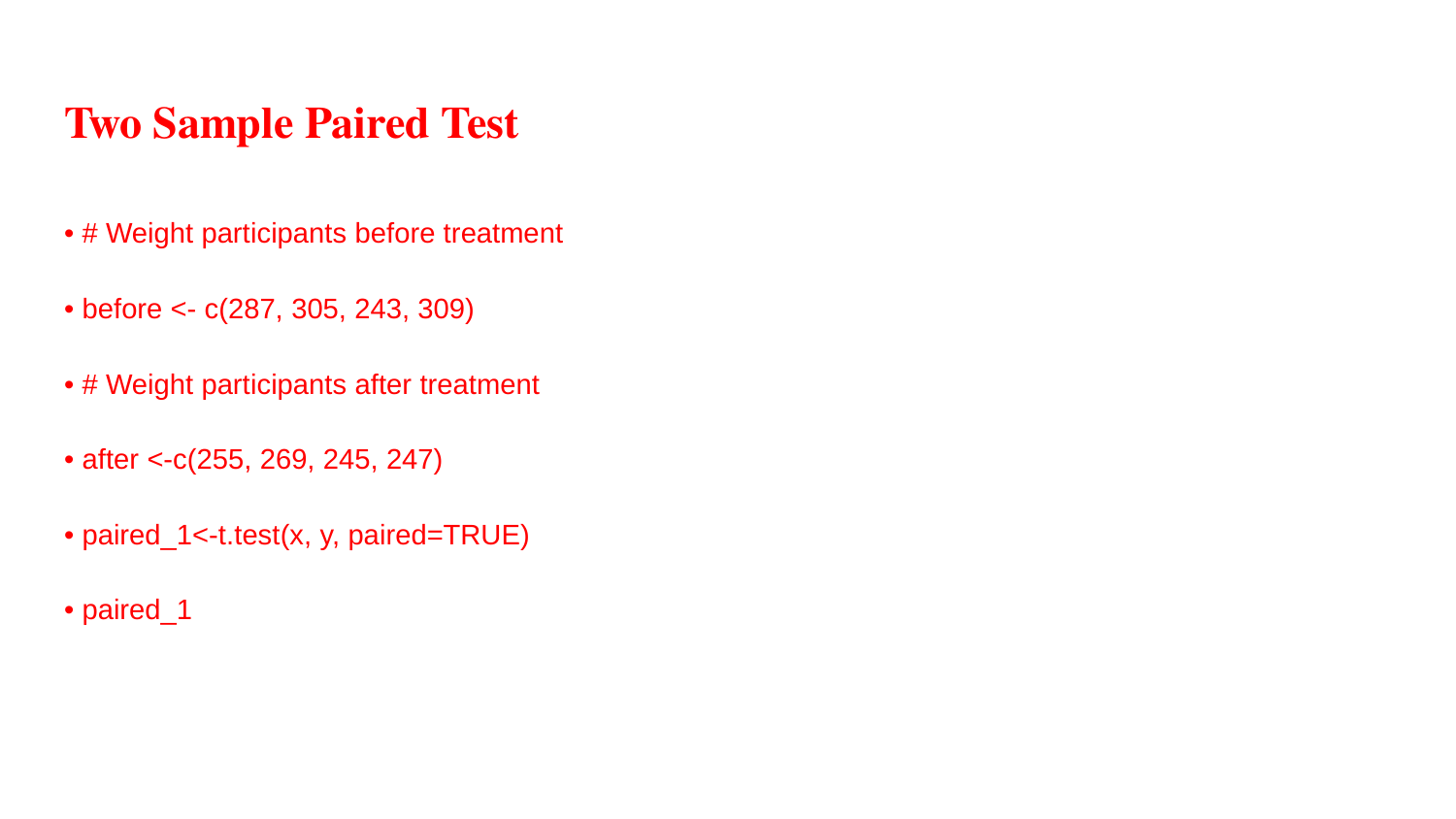

# Two Sample Paired Test
• # Weight participants before treatment
• before <- c(287, 305, 243, 309)
• # Weight participants after treatment
• after <-c(255, 269, 245, 247)
• paired_1<-t.test(x, y, paired=TRUE)
• paired_1